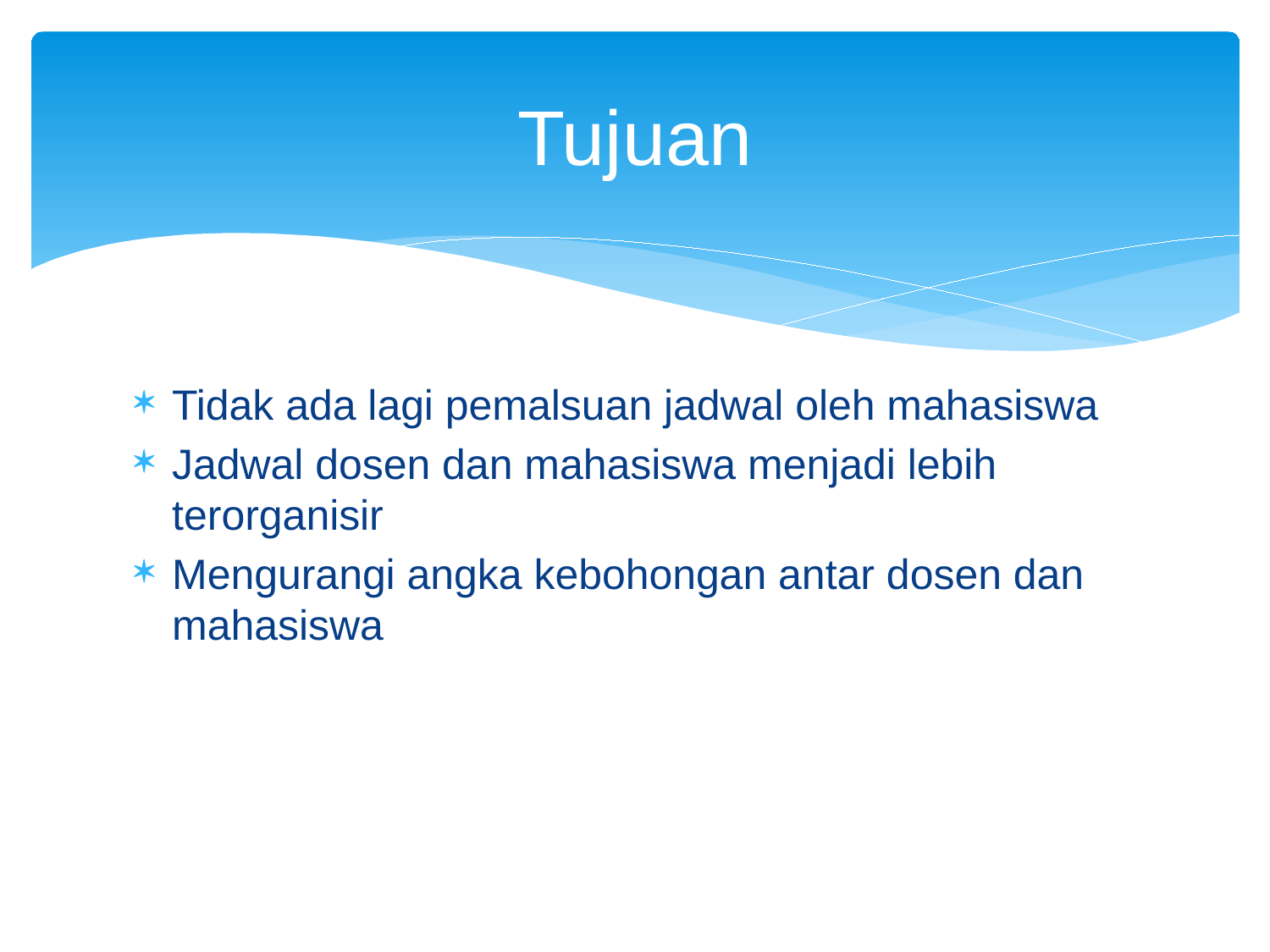

# Tujuan
Tidak ada lagi pemalsuan jadwal oleh mahasiswa
Jadwal dosen dan mahasiswa menjadi lebih terorganisir
Mengurangi angka kebohongan antar dosen dan mahasiswa